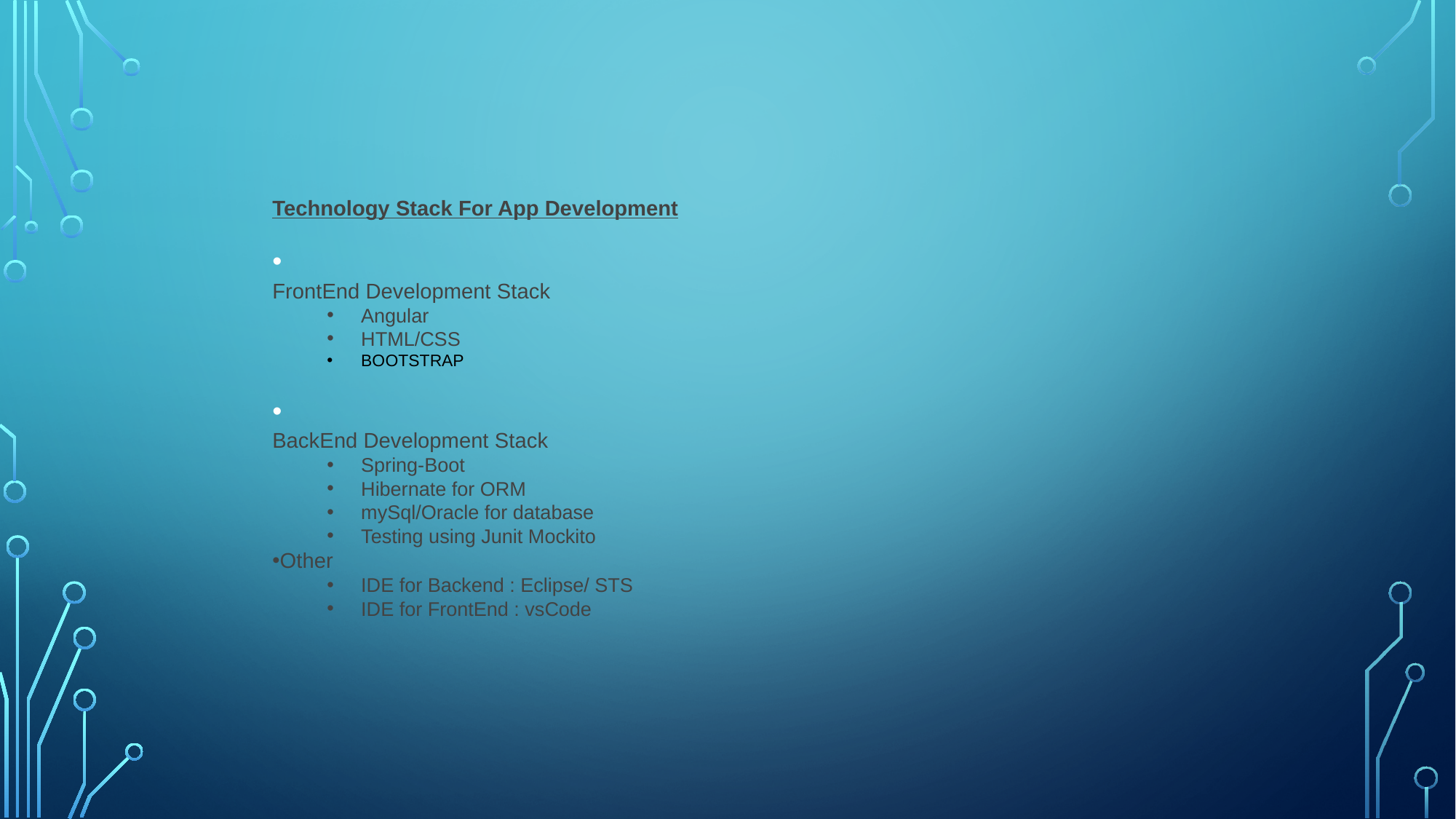

Technology Stack For App Development
FrontEnd Development Stack
Angular
HTML/CSS
BOOTSTRAP
BackEnd Development Stack
Spring-Boot
Hibernate for ORM
mySql/Oracle for database
Testing using Junit Mockito
Other
IDE for Backend : Eclipse/ STS
IDE for FrontEnd : vsCode